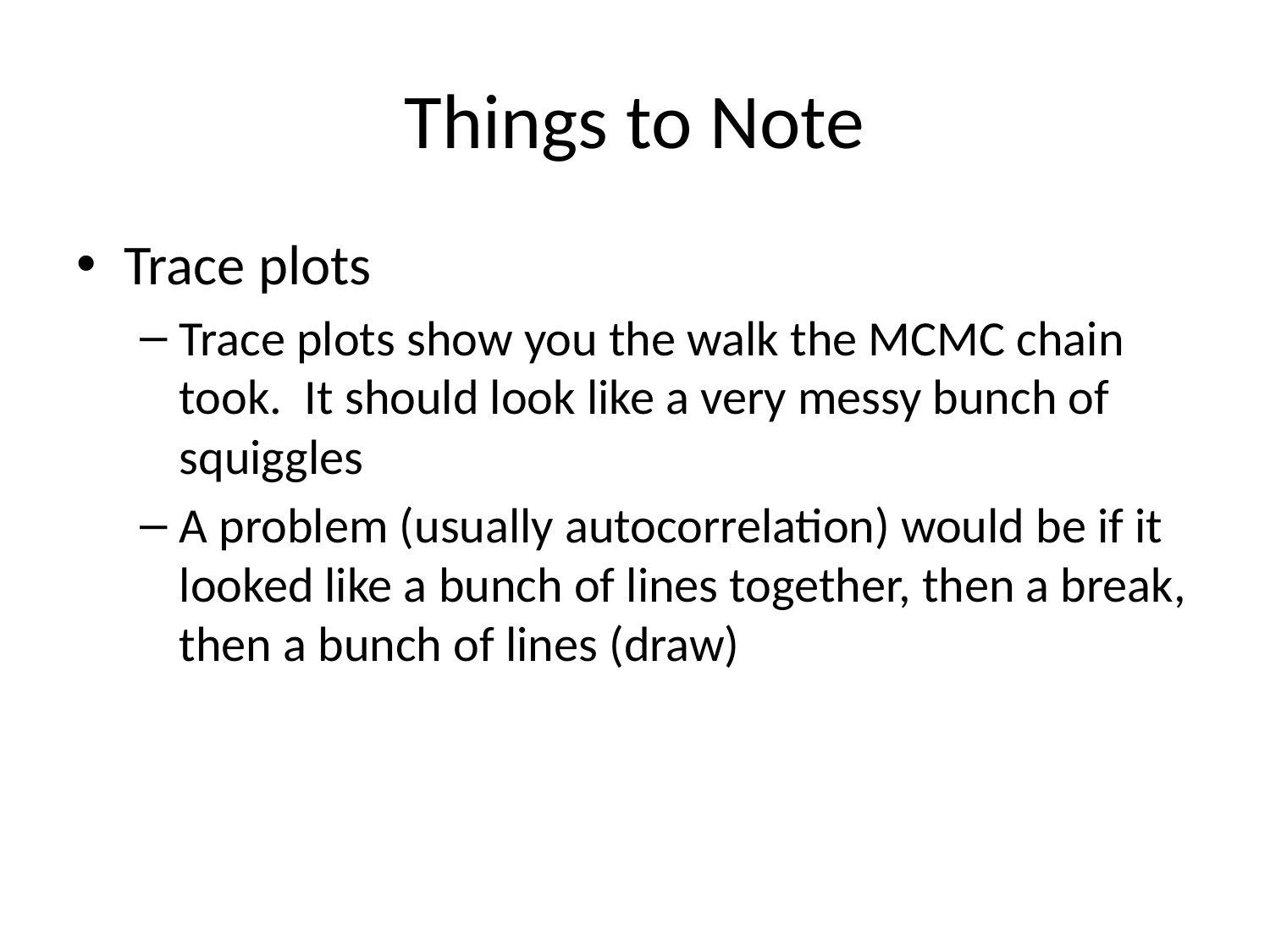

# Things to Note
Trace plots
Trace plots show you the walk the MCMC chain took.  It should look like a very messy bunch of squiggles
A problem (usually autocorrelation) would be if it looked like a bunch of lines together, then a break, then a bunch of lines (draw)